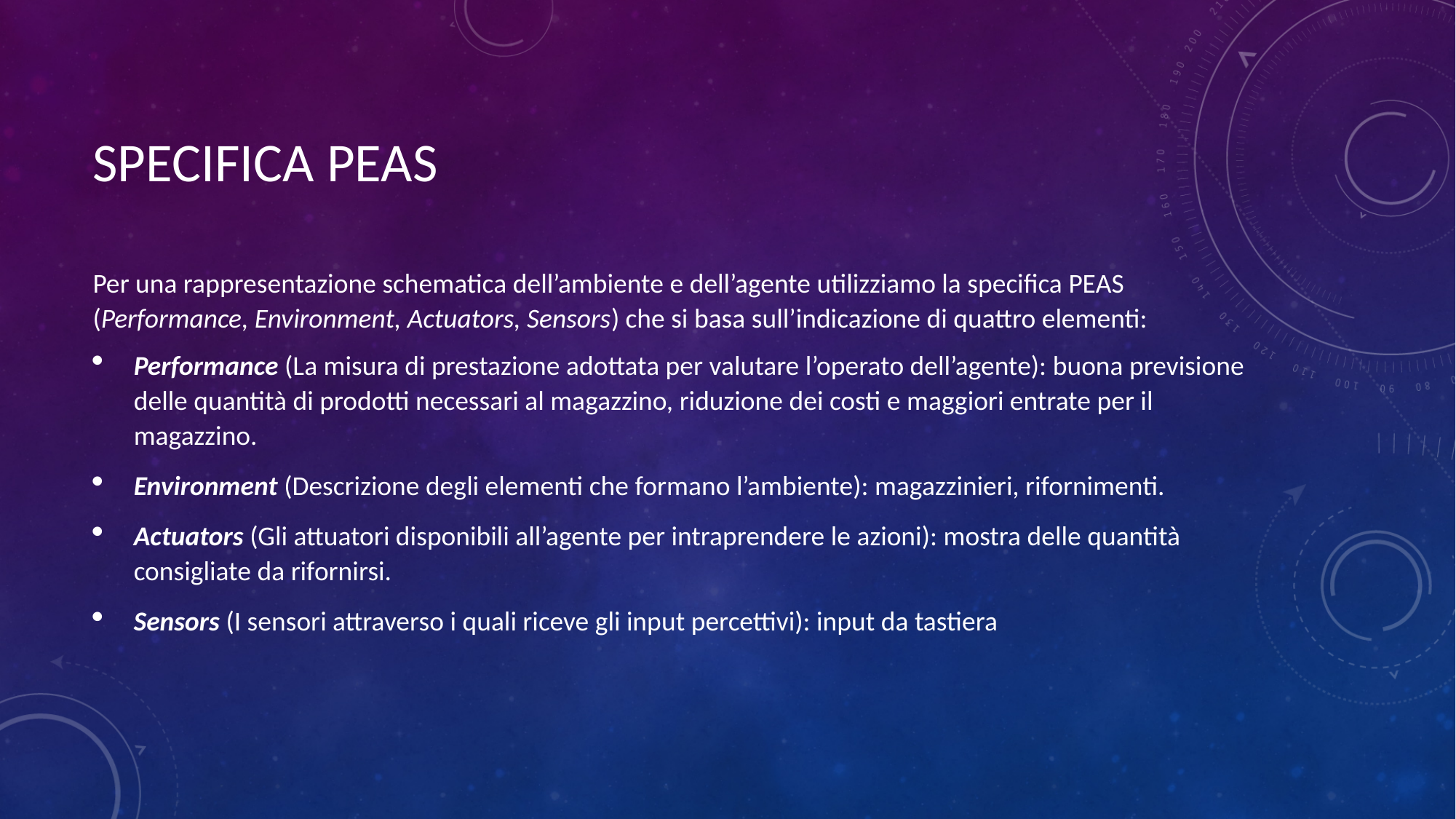

# Specifica Peas
Per una rappresentazione schematica dell’ambiente e dell’agente utilizziamo la specifica PEAS (Performance, Environment, Actuators, Sensors) che si basa sull’indicazione di quattro elementi:
Performance (La misura di prestazione adottata per valutare l’operato dell’agente): buona previsione delle quantità di prodotti necessari al magazzino, riduzione dei costi e maggiori entrate per il magazzino.
Environment (Descrizione degli elementi che formano l’ambiente): magazzinieri, rifornimenti.
Actuators (Gli attuatori disponibili all’agente per intraprendere le azioni): mostra delle quantità consigliate da rifornirsi.
Sensors (I sensori attraverso i quali riceve gli input percettivi): input da tastiera